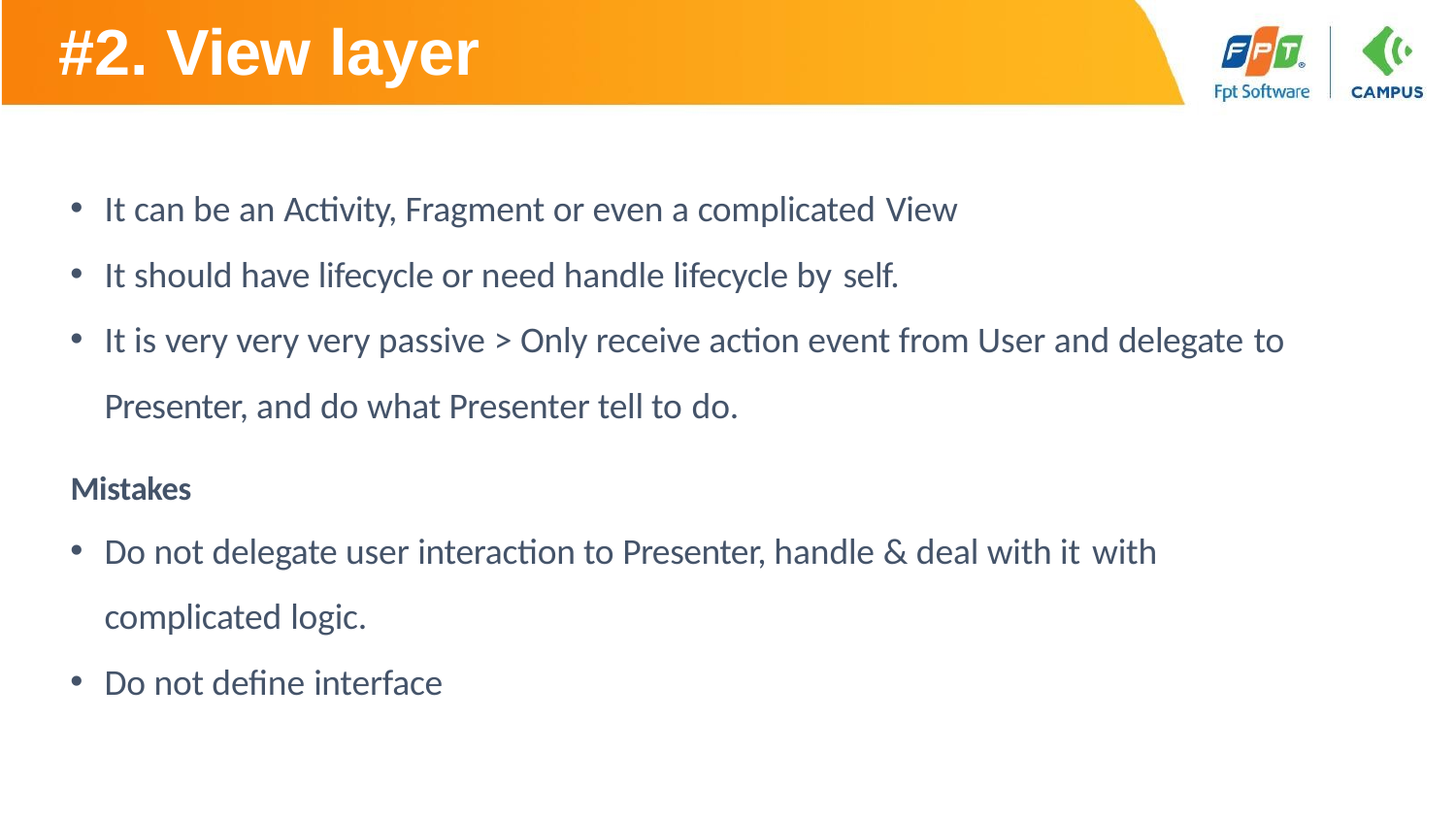

# #2. View layer
It can be an Activity, Fragment or even a complicated View
It should have lifecycle or need handle lifecycle by self.
It is very very very passive > Only receive action event from User and delegate to
Presenter, and do what Presenter tell to do.

Mistakes
Do not delegate user interaction to Presenter, handle & deal with it with
complicated logic.
Do not define interface